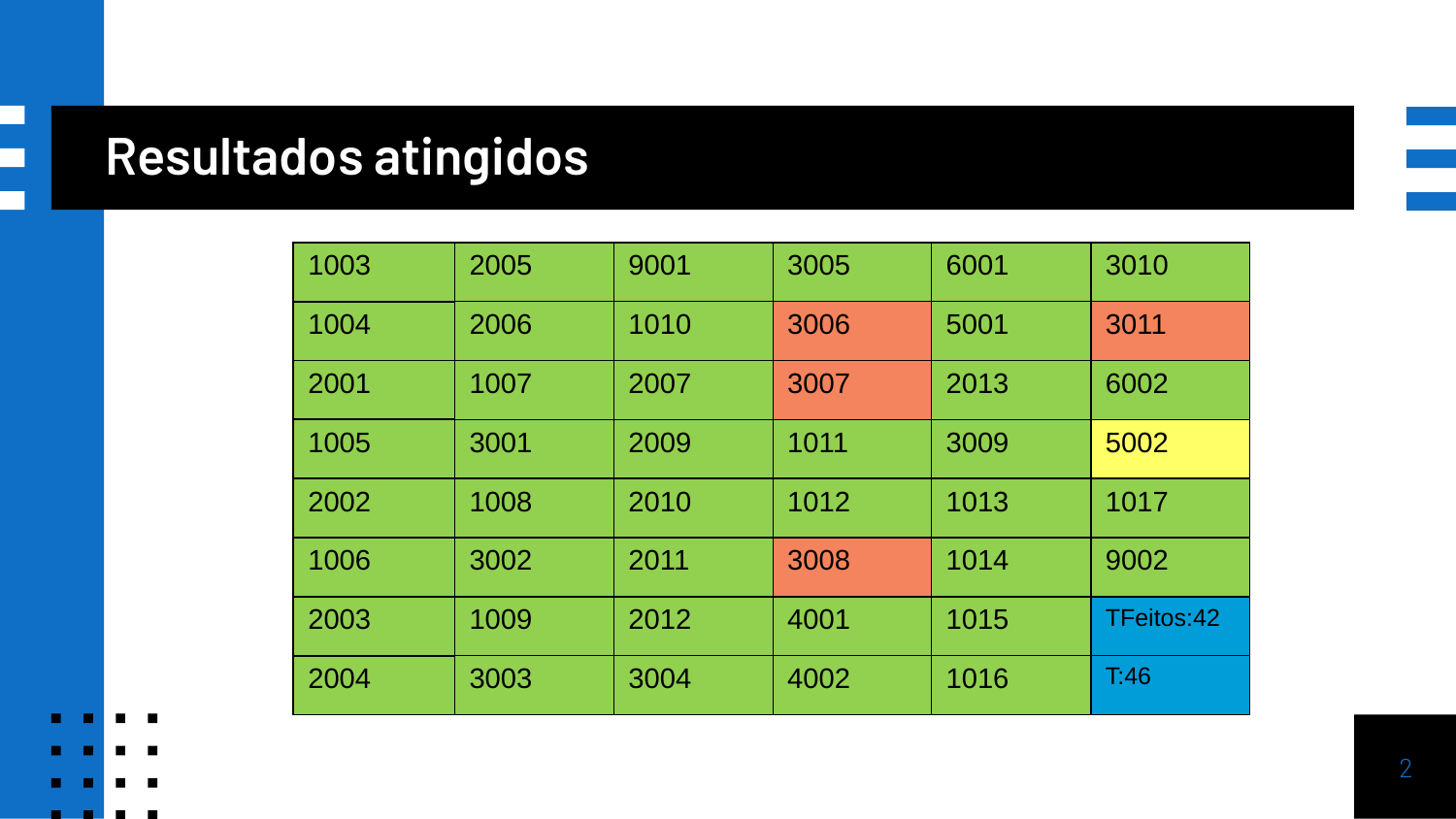

# Resultados atingidos
| 1003 | 2005 | 9001 | 3005 | 6001 | 3010 |
| --- | --- | --- | --- | --- | --- |
| 1004 | 2006 | 1010 | 3006 | 5001 | 3011 |
| 2001 | 1007 | 2007 | 3007 | 2013 | 6002 |
| 1005 | 3001 | 2009 | 1011 | 3009 | 5002 |
| 2002 | 1008 | 2010 | 1012 | 1013 | 1017 |
| 1006 | 3002 | 2011 | 3008 | 1014 | 9002 |
| 2003 | 1009 | 2012 | 4001 | 1015 | TFeitos:42 |
| 2004 | 3003 | 3004 | 4002 | 1016 | T:46 |
2